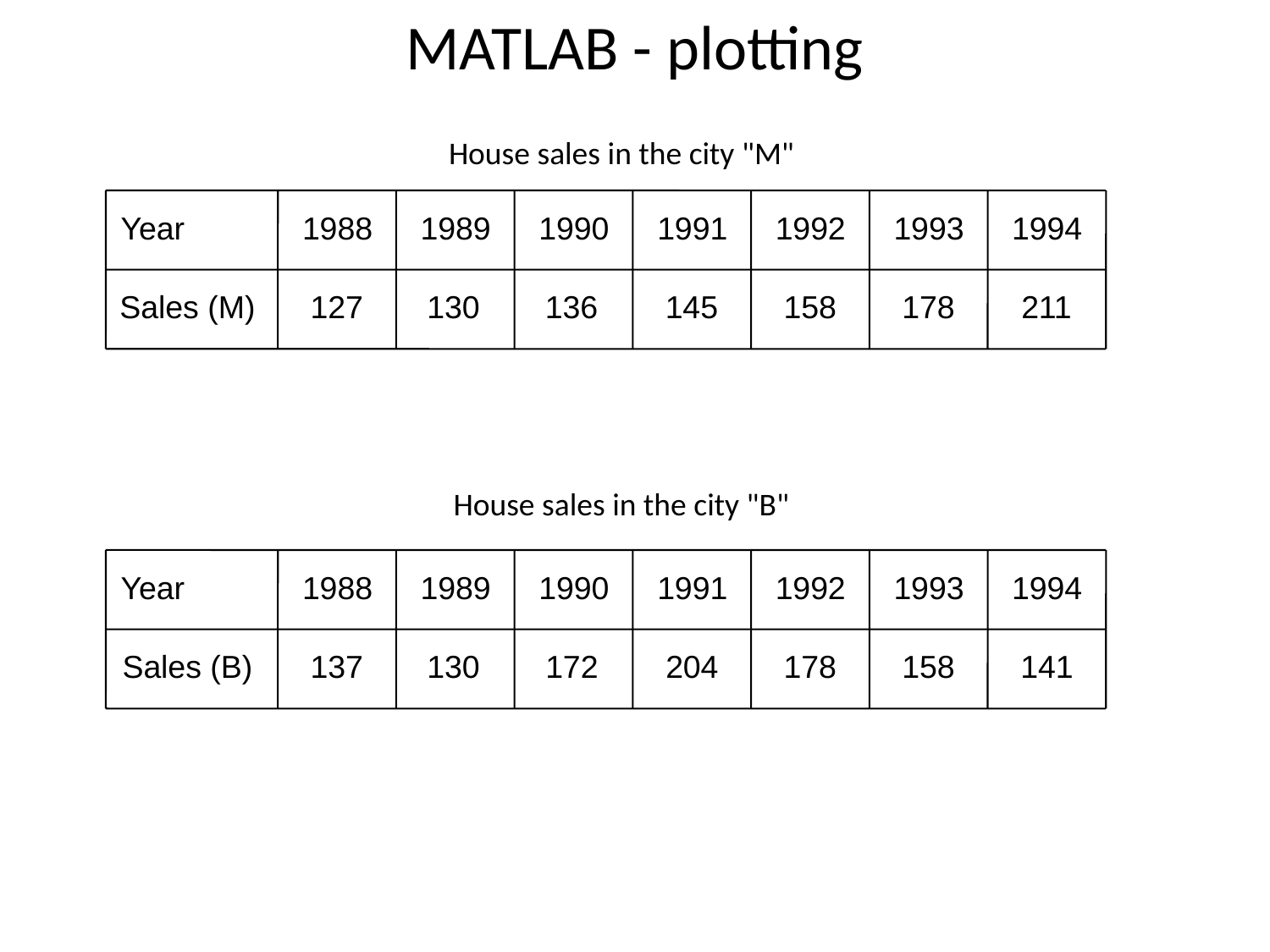

# MATLAB - plotting
House sales in the city "M"

Year
1988
1989
1990
1991
1992
1993
1994

Sales (M)
127
130
136
145
158
178
211

House sales in the city "B"

Year
1988
1989
1990
1991
1992
1993
1994

Sales (B)
137
130
172
204
178
158
141